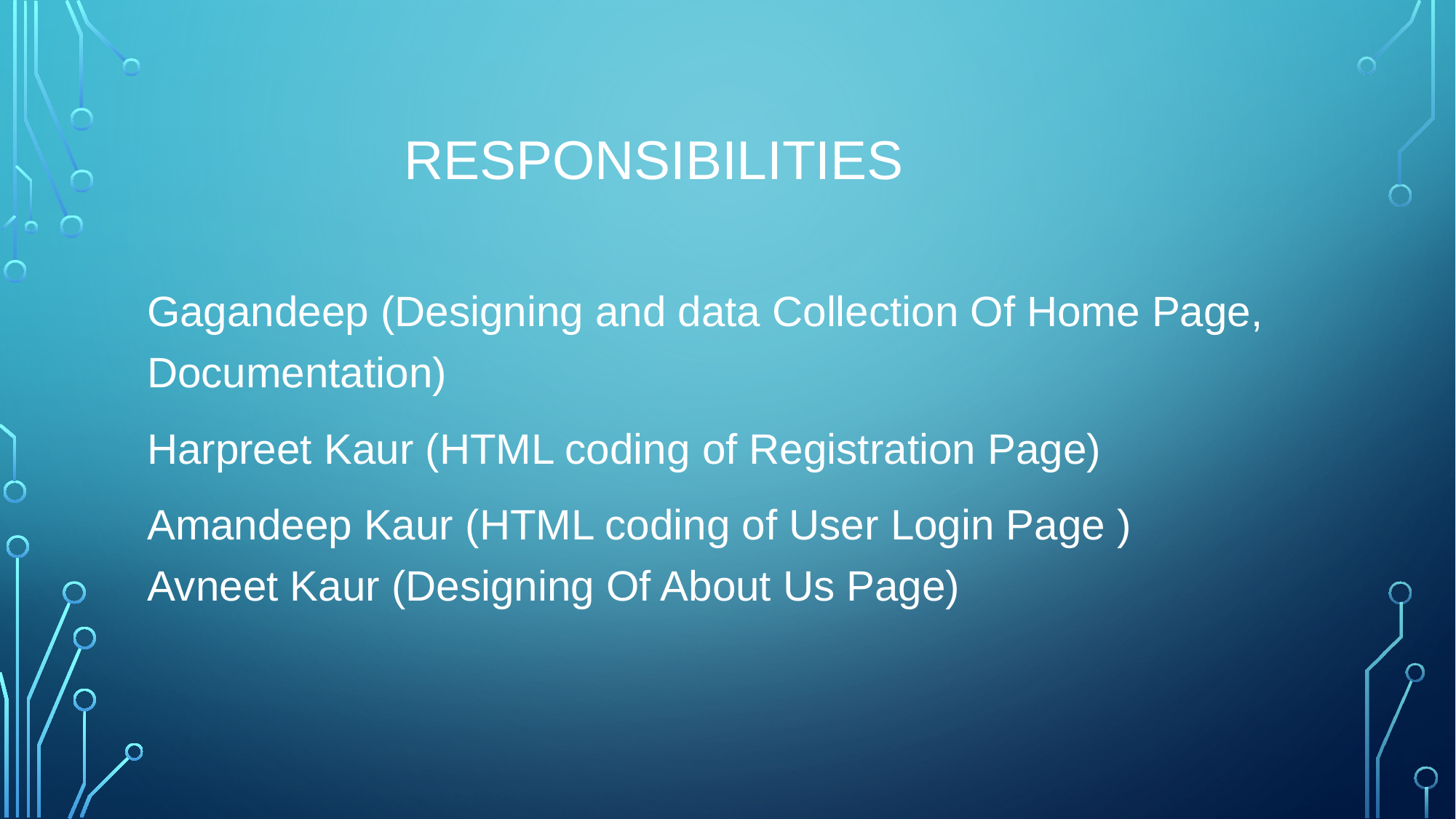

# responsibilities
Gagandeep (Designing and data Collection Of Home Page,   Documentation)
Harpreet Kaur (HTML coding of Registration Page)
Amandeep Kaur (HTML coding of User Login Page )
Avneet Kaur (Designing Of About Us Page)